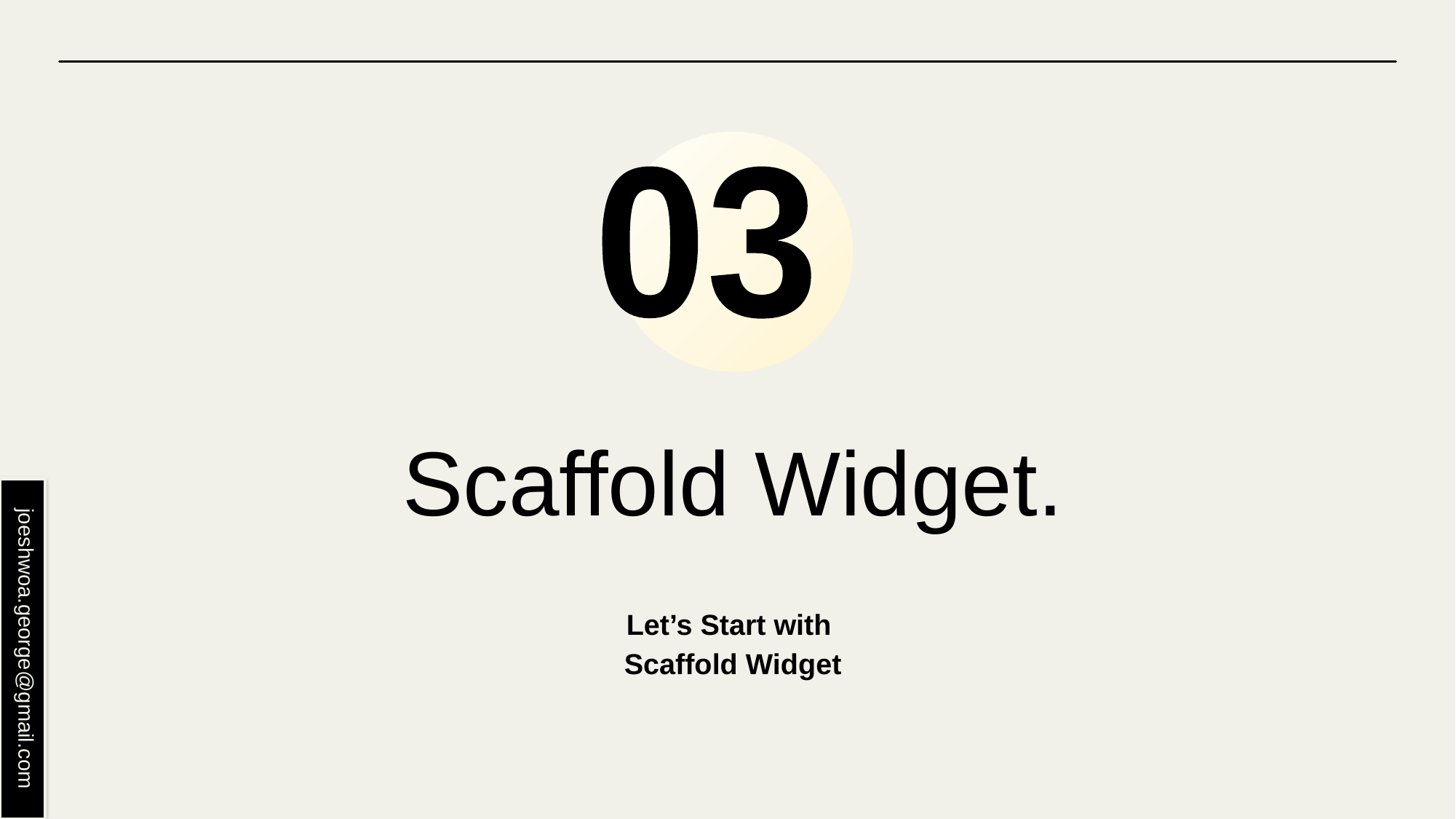

03
# Scaffold Widget.
Let’s Start with
Scaffold Widget
joeshwoa.george@gmail.com